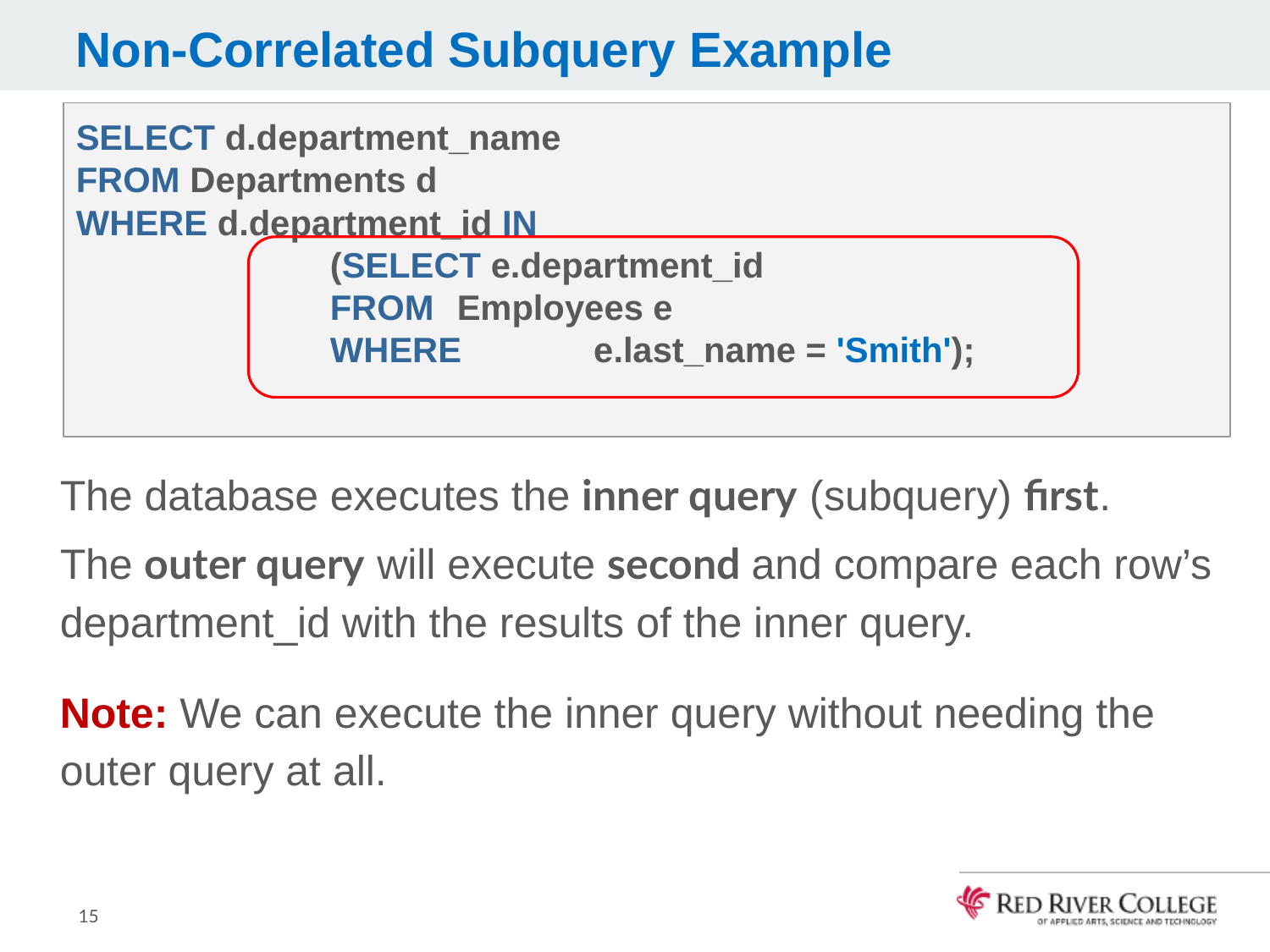

# Non-Correlated Subquery Example
SELECT d.department_name
FROM Departments d
WHERE d.department_id IN
		(SELECT e.department_id
FROM	Employees e
WHERE	 e.last_name = 'Smith');

The database executes the inner query (subquery) first.
The outer query will execute second and compare each row’s department_id with the results of the inner query.
Note: We can execute the inner query without needing the outer query at all.
15